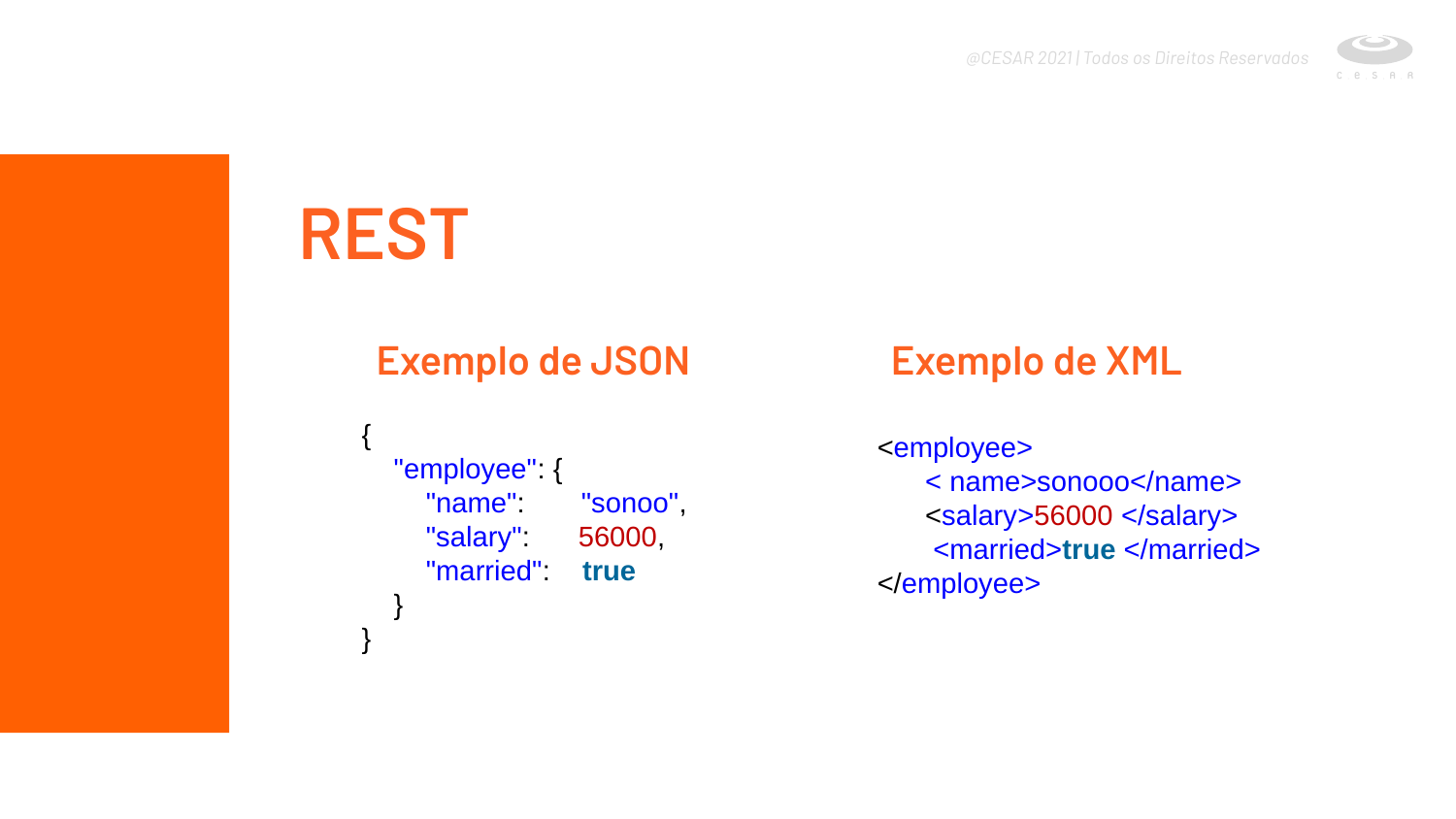

@CESAR 2021 | Todos os Direitos Reservados

REST
Exemplo de JSON
Exemplo de XML
{
    "employee": {
        "name":       "sonoo",
        "salary":      56000,
        "married":    true
    }
}
<employee>
      < name>sonooo</name>
      <salary>56000 </salary>
       <married>true </married>
</employee>